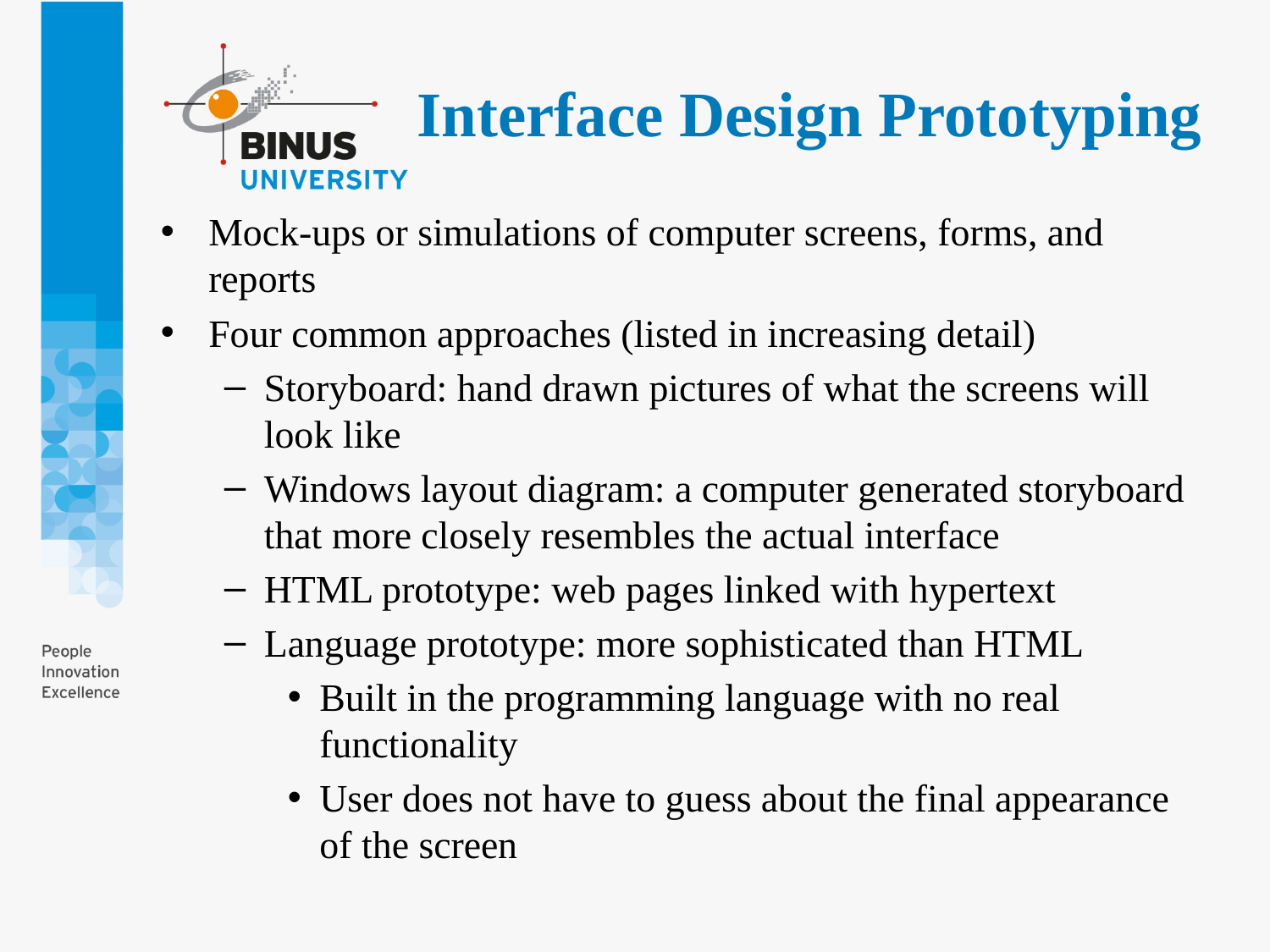

# Interface Design Prototyping
Mock-ups or simulations of computer screens, forms, and reports
Four common approaches (listed in increasing detail)
Storyboard: hand drawn pictures of what the screens will look like
Windows layout diagram: a computer generated storyboard that more closely resembles the actual interface
HTML prototype: web pages linked with hypertext
Language prototype: more sophisticated than HTML
Built in the programming language with no real functionality
User does not have to guess about the final appearance of the screen